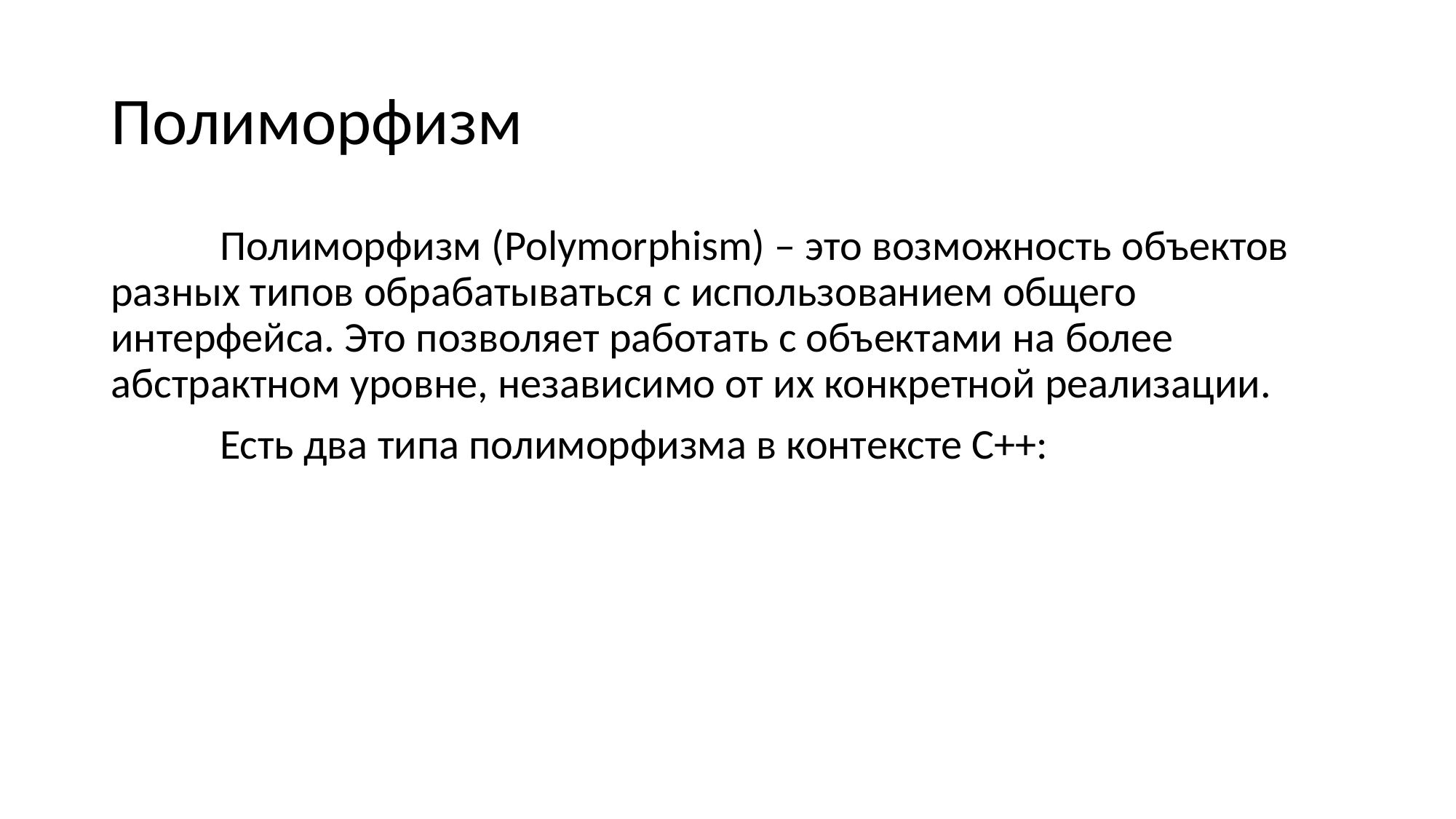

# Полиморфизм
	Полиморфизм (Polymorphism) – это возможность объектов разных типов обрабатываться с использованием общего интерфейса. Это позволяет работать с объектами на более абстрактном уровне, независимо от их конкретной реализации.
	Есть два типа полиморфизма в контексте С++: